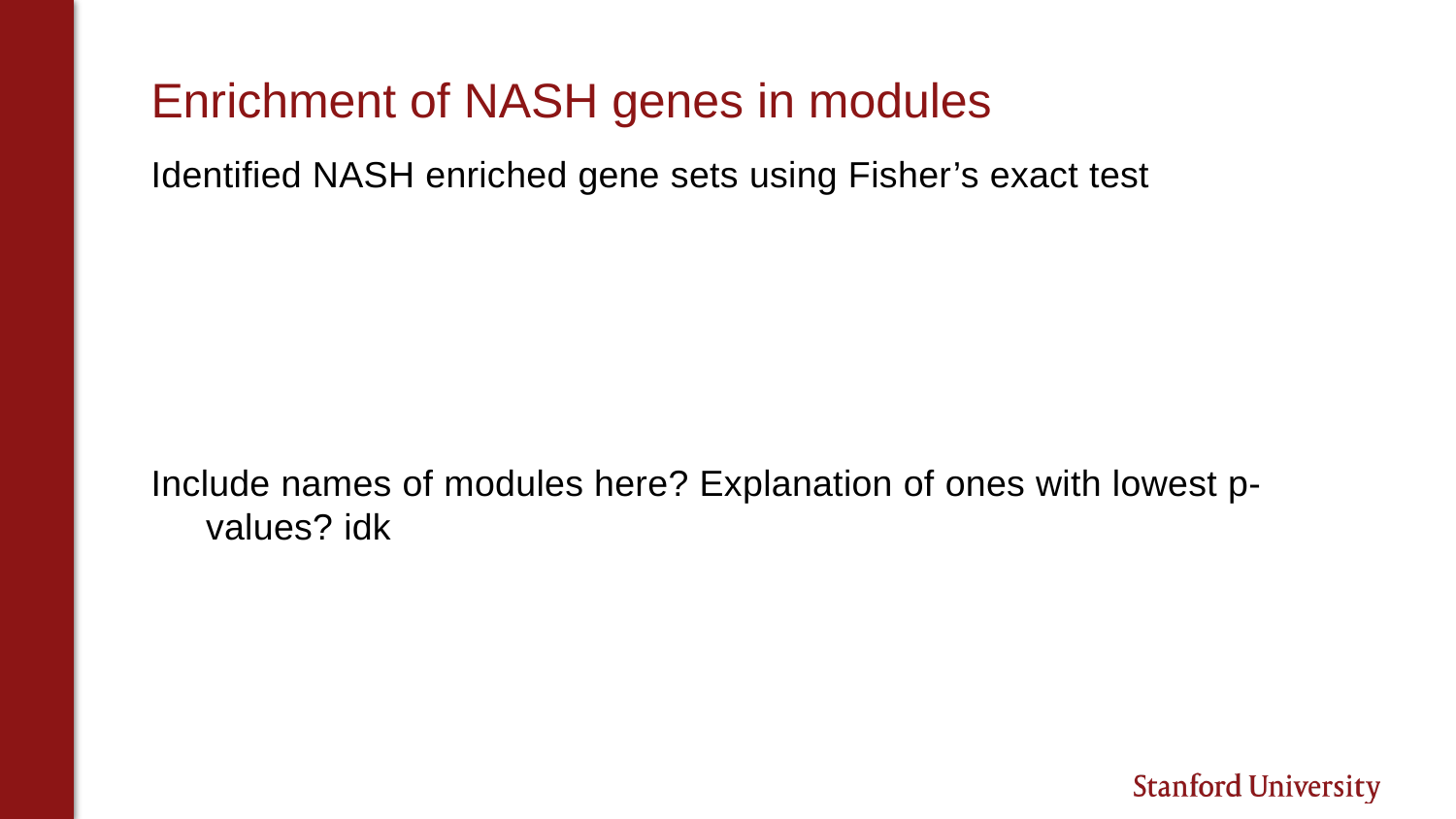

# Enrichment of NASH genes in modules
Identified NASH enriched gene sets using Fisher’s exact test

Include names of modules here? Explanation of ones with lowest p-values? idk